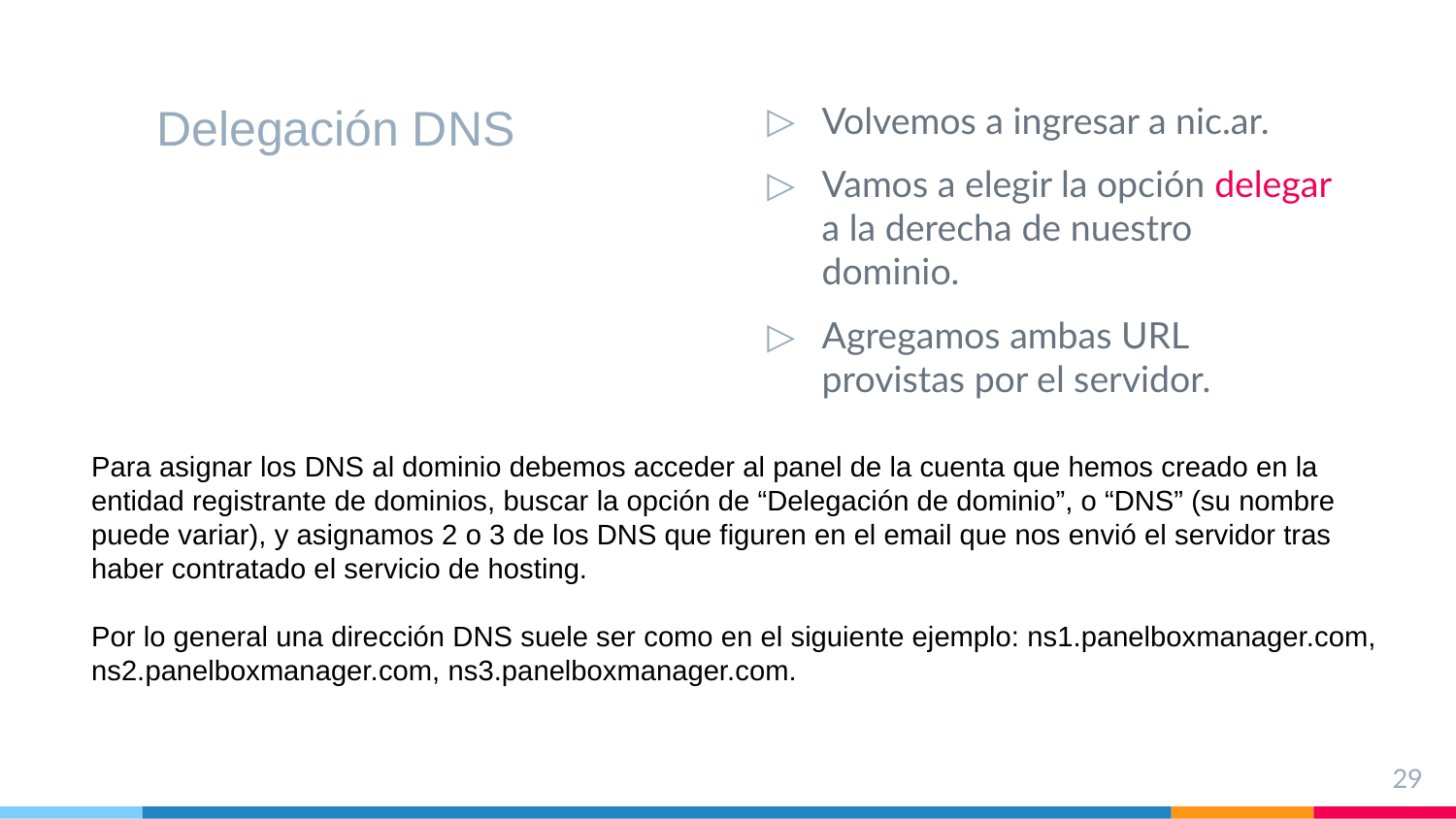

Volvemos a ingresar a nic.ar.
Vamos a elegir la opción delegar a la derecha de nuestro dominio.
Agregamos ambas URL provistas por el servidor.
# Delegación DNS
Para asignar los DNS al dominio debemos acceder al panel de la cuenta que hemos creado en la entidad registrante de dominios, buscar la opción de “Delegación de dominio”, o “DNS” (su nombre puede variar), y asignamos 2 o 3 de los DNS que figuren en el email que nos envió el servidor tras haber contratado el servicio de hosting.

Por lo general una dirección DNS suele ser como en el siguiente ejemplo: ns1.panelboxmanager.com, ns2.panelboxmanager.com, ns3.panelboxmanager.com.

29